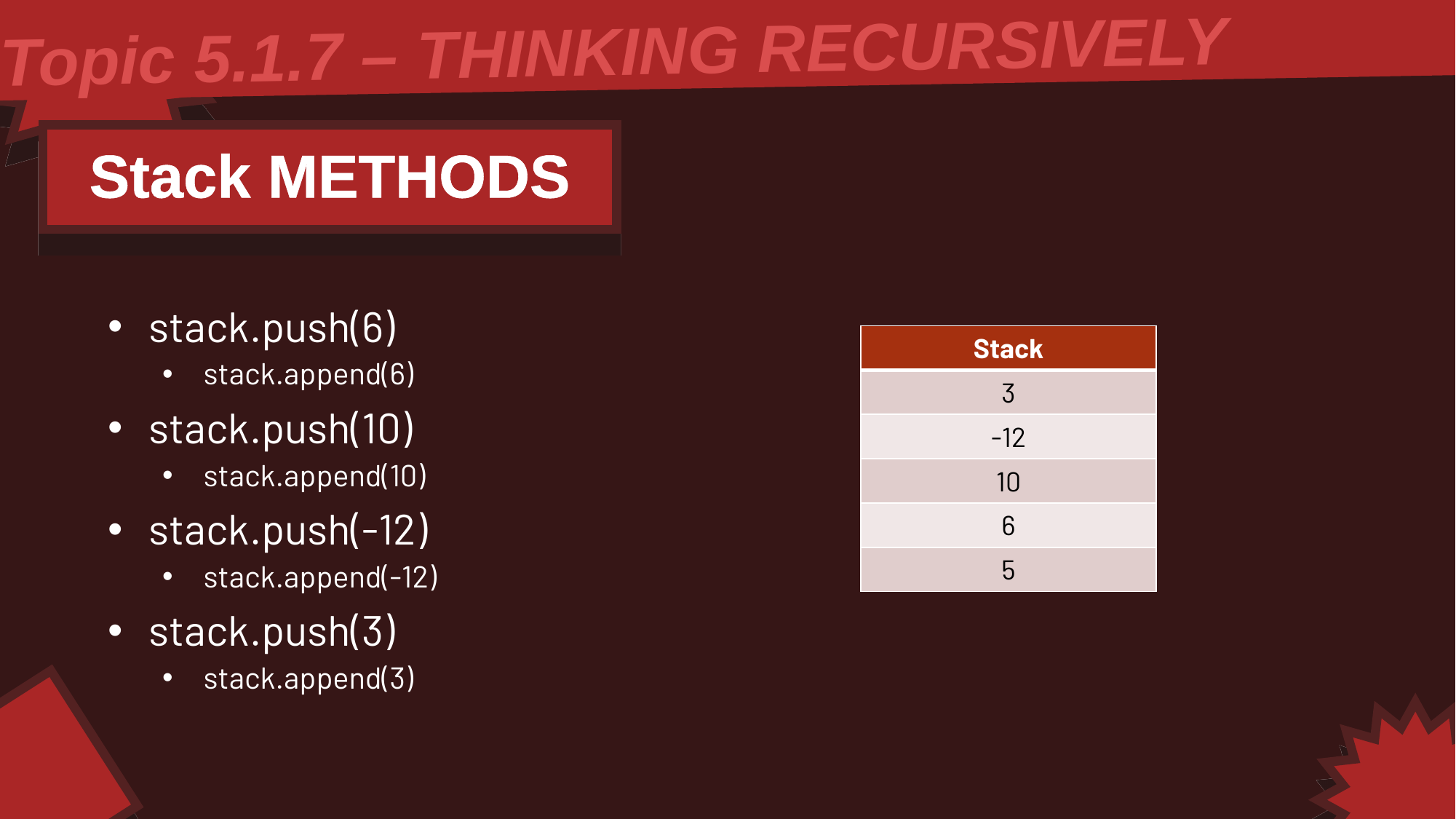

Topic 5.1.7 – THINKING RECURSIVELY

Stack METHODS
stack.push(6)
stack.append(6)
stack.push(10)
stack.append(10)
stack.push(-12)
stack.append(-12)
stack.push(3)
stack.append(3)

| Stack |
| --- |
| 3 |
| -12 |
| 10 |
| 6 |
| 5 |